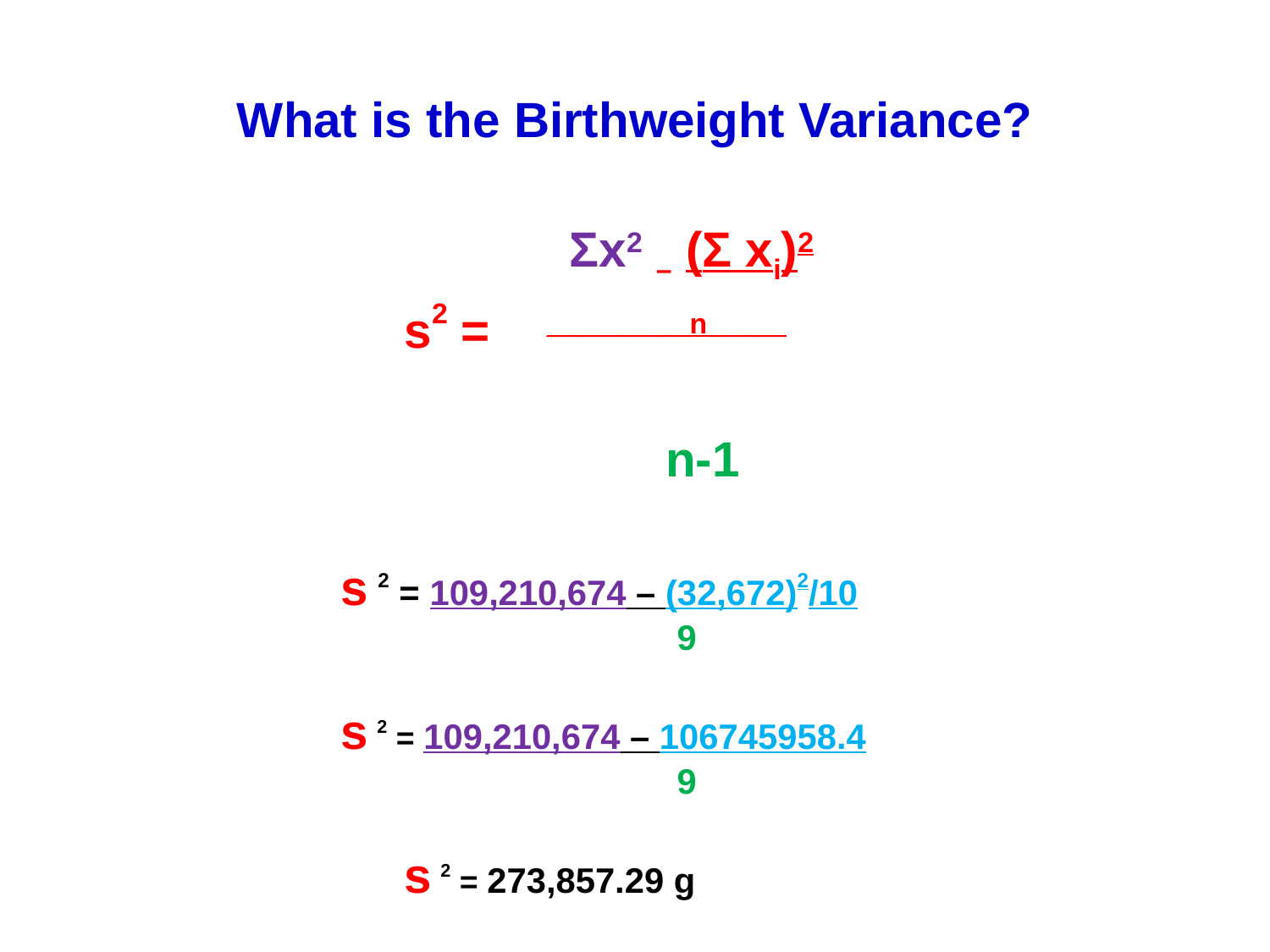

# What is the Birthweight Variance?
            Σx2 – (Σ xi)2
s2 =       _________n_____
                   n-1

s 2 = 109,210,674 – (32,672)2/10
                            9

s 2 = 109,210,674 – 106745958.4
                            9

s 2 = 273,857.29 g

|  |  |
| --- | --- |
|  |  |
|  |  |
|  |  |
|  |  |
|  |  |
|  |  |
|  |  |
|  |  |
|  |  |
|  |  |